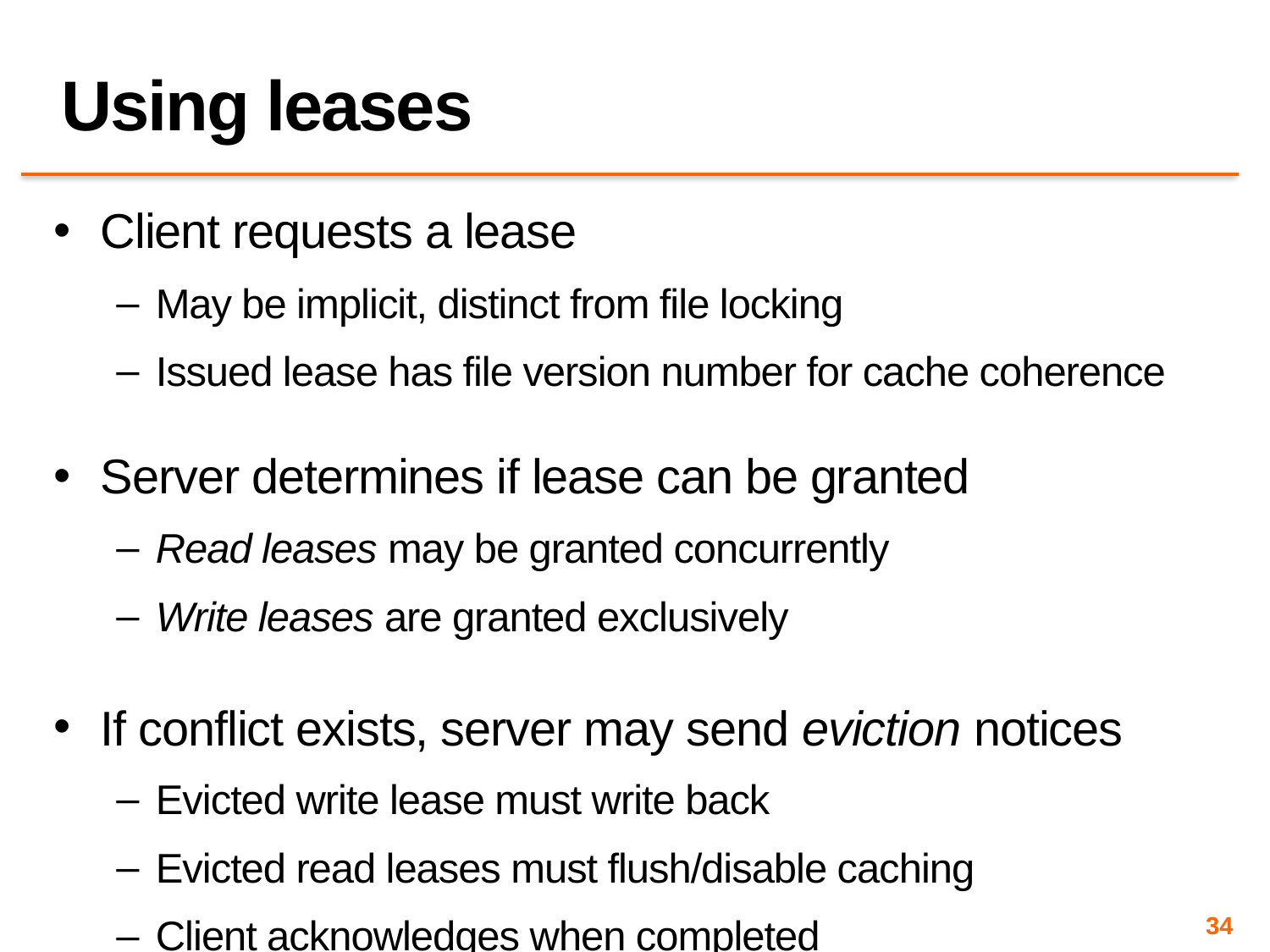

# Using leases
Client requests a lease
May be implicit, distinct from file locking
Issued lease has file version number for cache coherence
Server determines if lease can be granted
Read leases may be granted concurrently
Write leases are granted exclusively
If conflict exists, server may send eviction notices
Evicted write lease must write back
Evicted read leases must flush/disable caching
Client acknowledges when completed

34